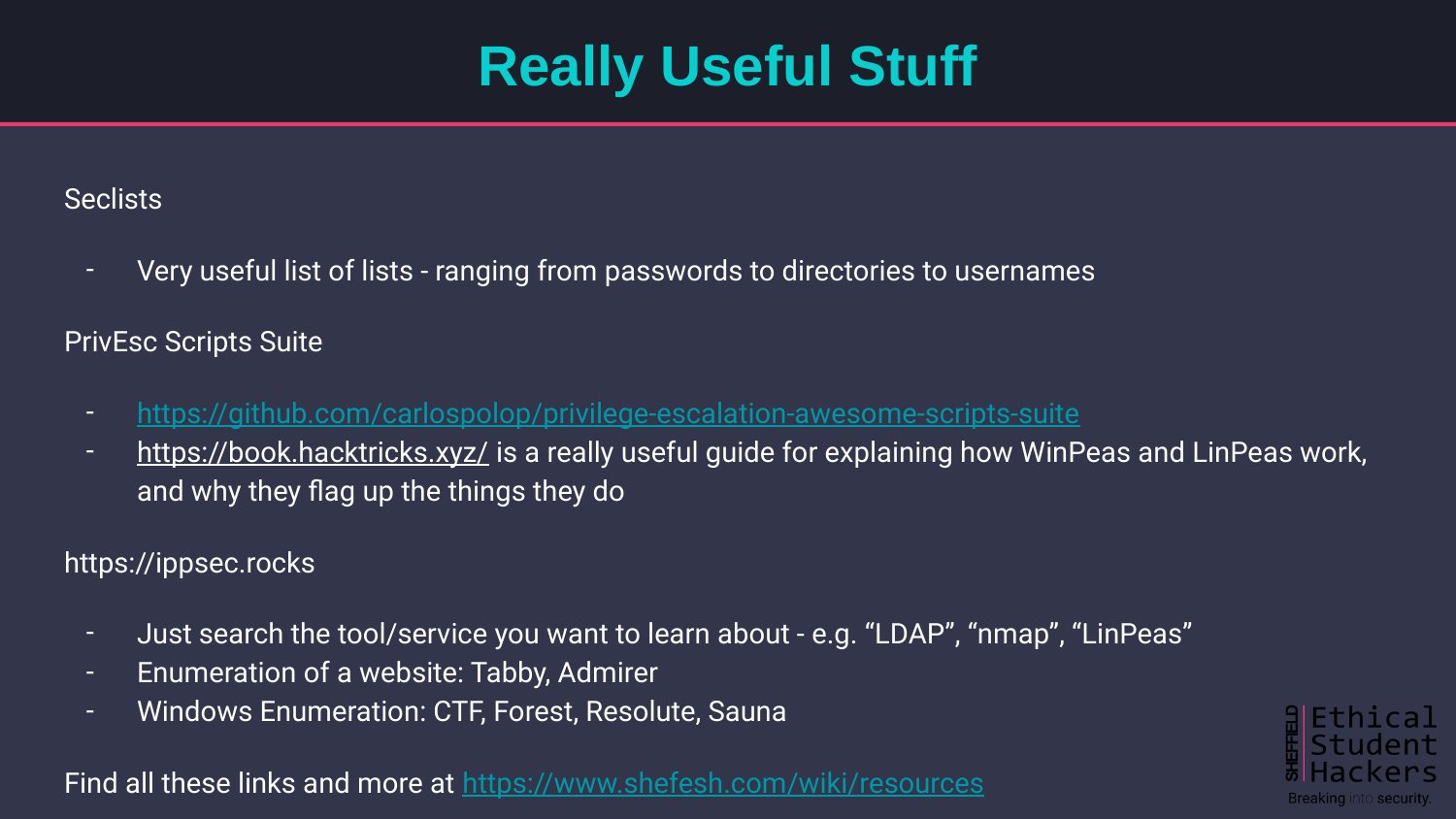

# Really Useful Stuff
Seclists
Very useful list of lists - ranging from passwords to directories to usernames
PrivEsc Scripts Suite
https://github.com/carlospolop/privilege-escalation-awesome-scripts-suite
https://book.hacktricks.xyz/ is a really useful guide for explaining how WinPeas and LinPeas work, and why they flag up the things they do
https://ippsec.rocks
Just search the tool/service you want to learn about - e.g. “LDAP”, “nmap”, “LinPeas”
Enumeration of a website: Tabby, Admirer
Windows Enumeration: CTF, Forest, Resolute, Sauna
Find all these links and more at https://www.shefesh.com/wiki/resources